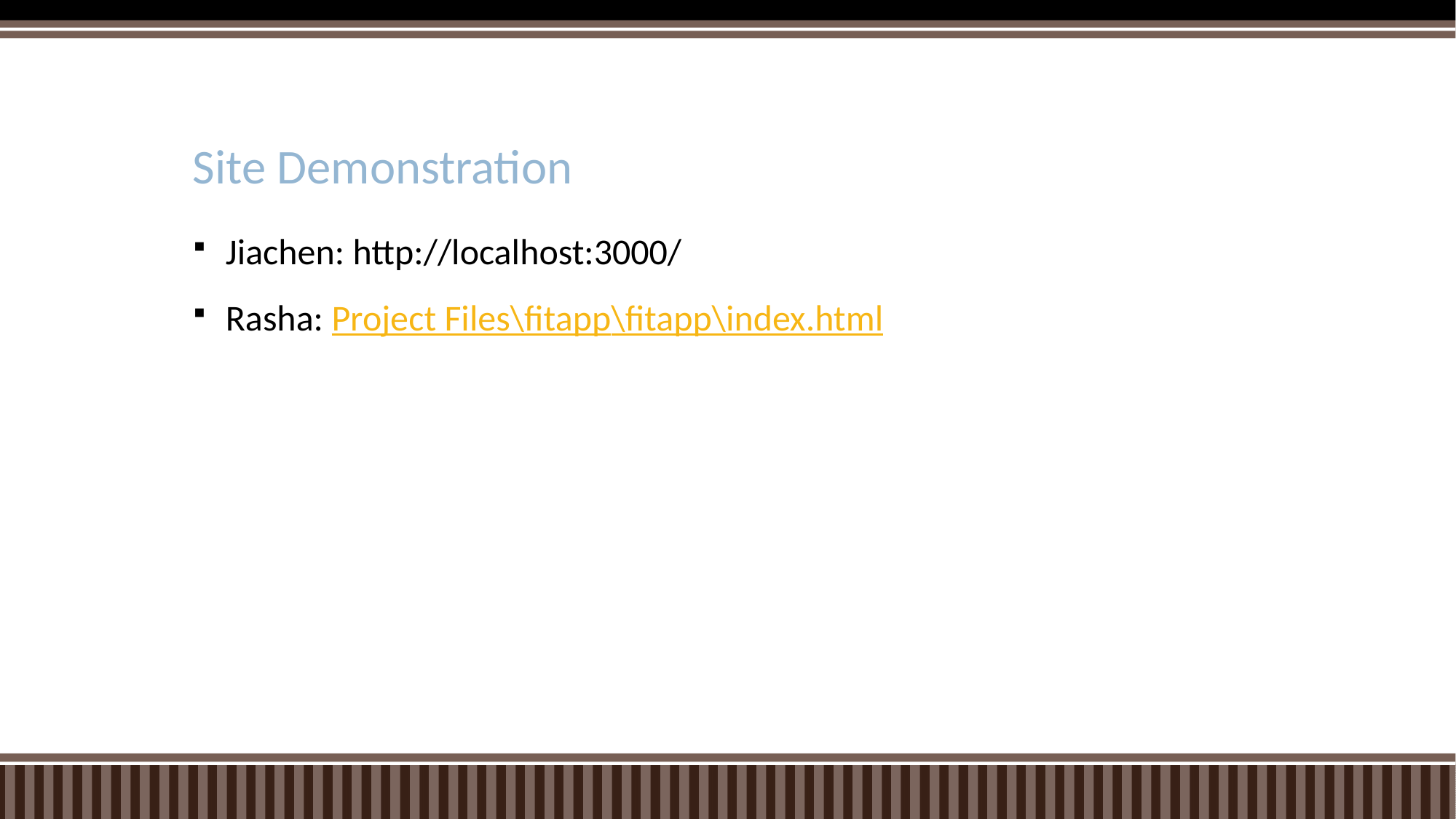

# Site Demonstration
Jiachen: http://localhost:3000/
Rasha: Project Files\fitapp\fitapp\index.html